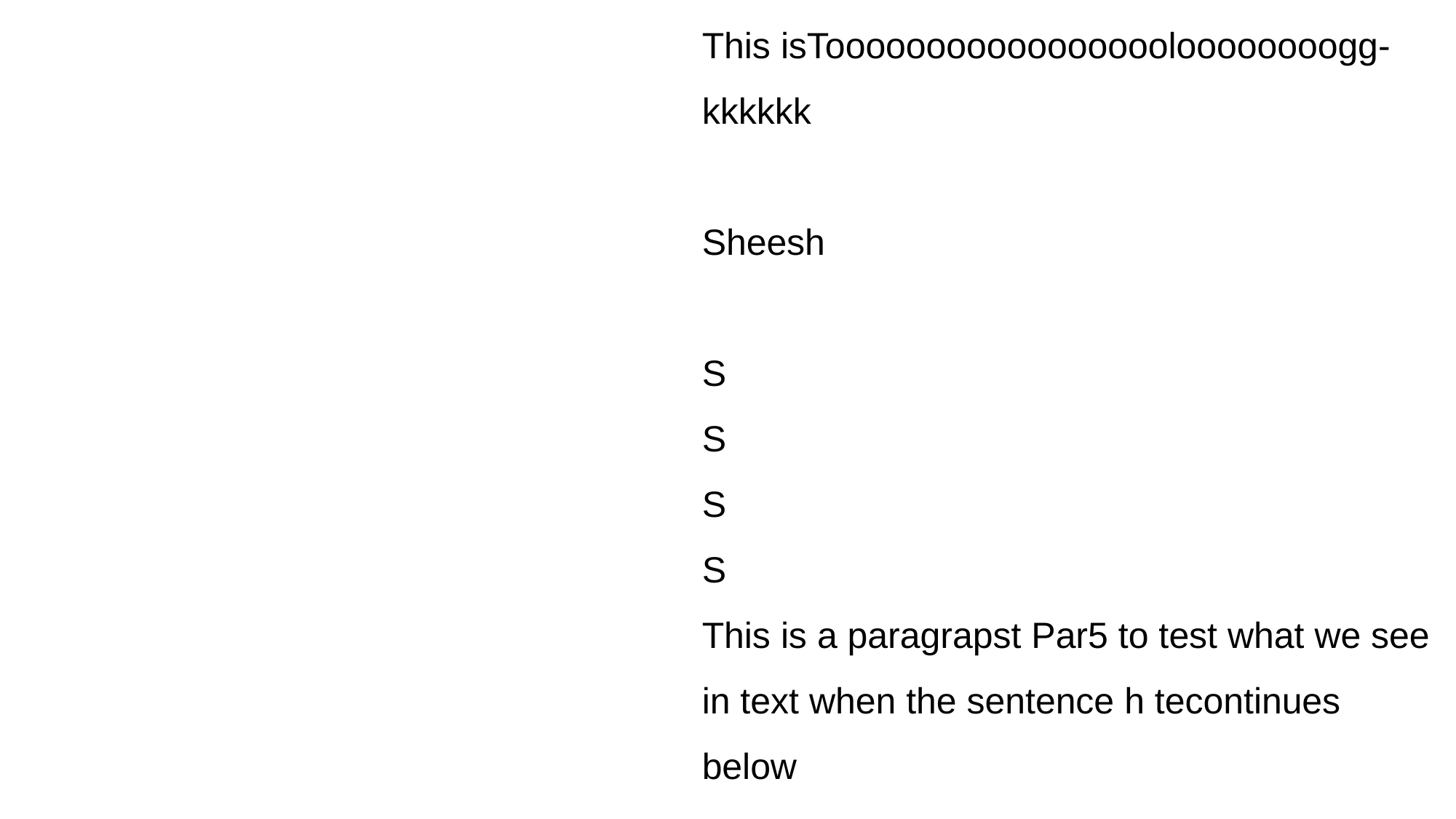

This isToooooooooooooooooloooooooogg-kkkkkk

Sheesh

S
S
S
S
This is a paragrapst Par5 to test what we see in text when the sentence h tecontinues below